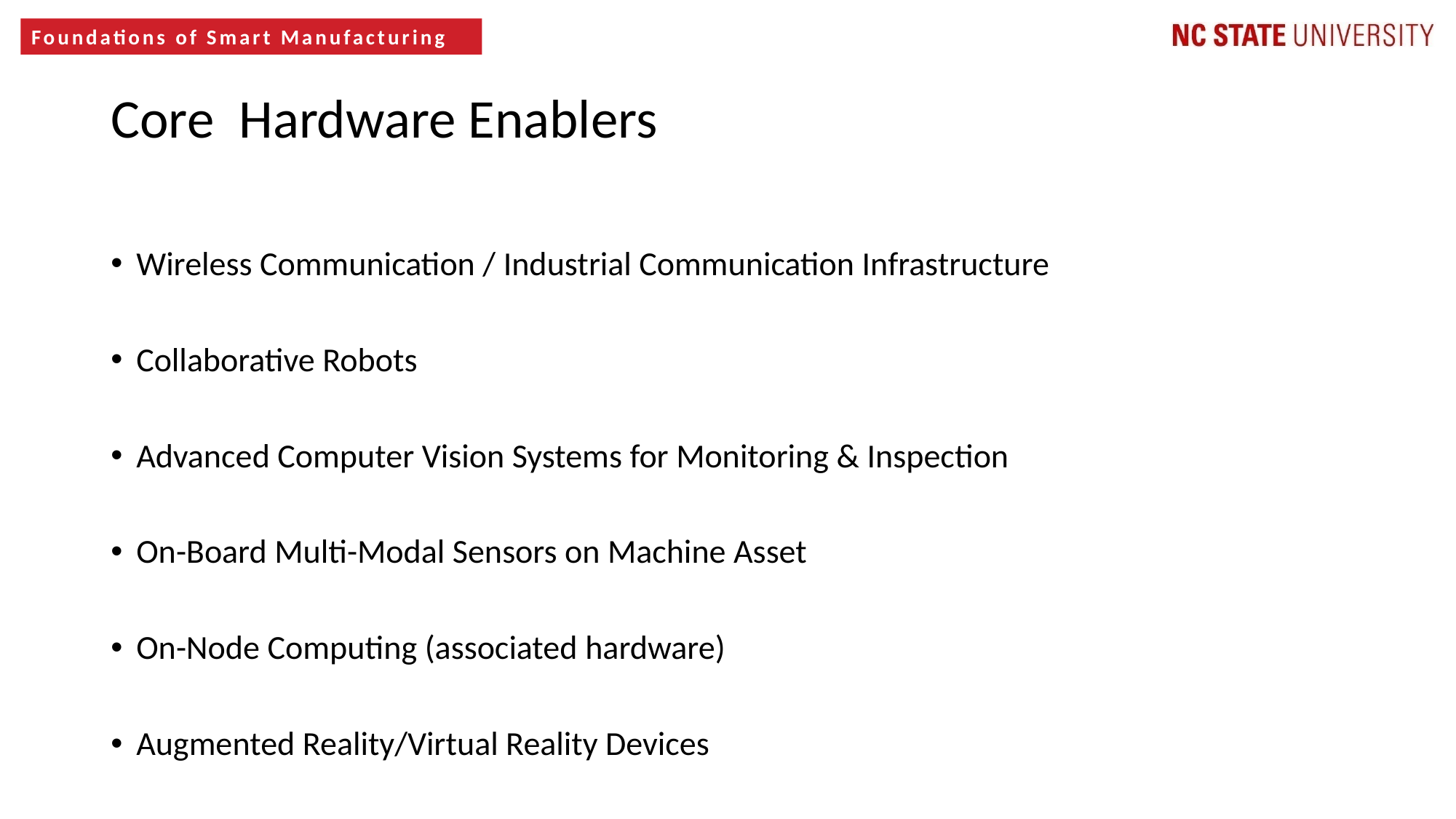

# Core  Hardware Enablers

Wireless Communication / Industrial Communication Infrastructure

Collaborative Robots

Advanced Computer Vision Systems for Monitoring & Inspection

On-Board Multi-Modal Sensors on Machine Asset

On-Node Computing (associated hardware)

Augmented Reality/Virtual Reality Devices